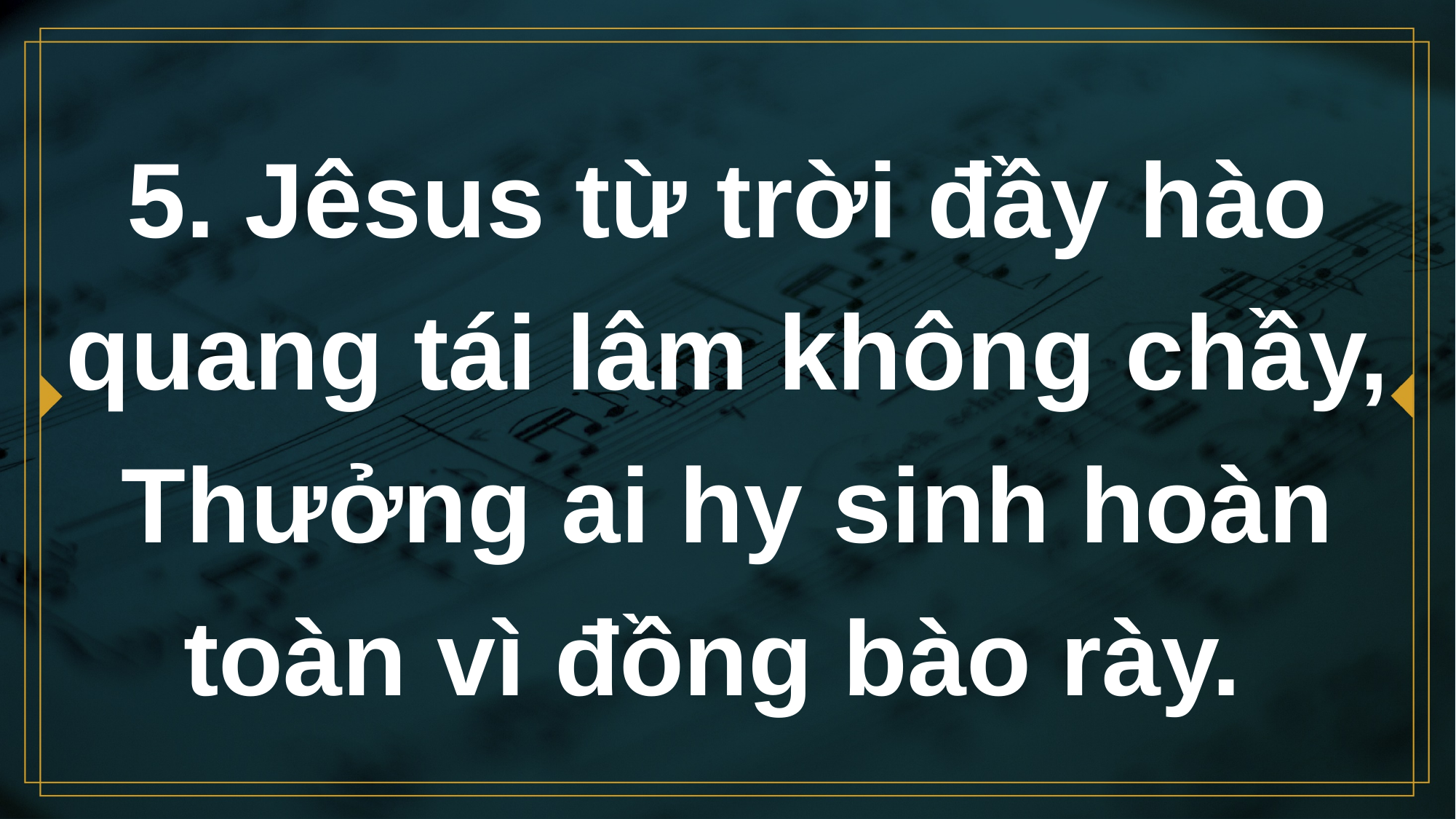

# 5. Jêsus từ trời đầy hào quang tái lâm không chầy, Thưởng ai hy sinh hoàn toàn vì đồng bào rày.